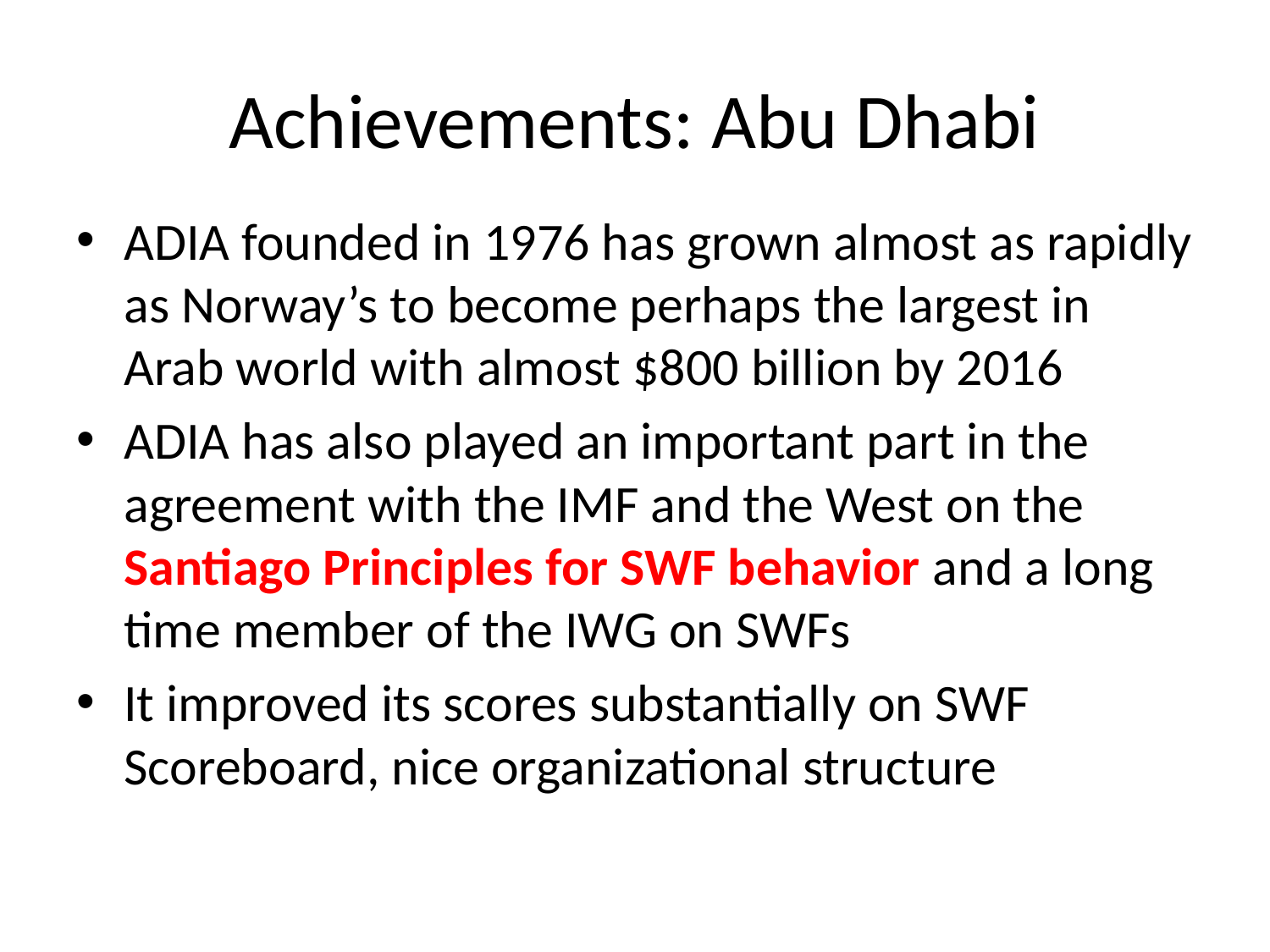

# Achievements: Abu Dhabi
ADIA founded in 1976 has grown almost as rapidly as Norway’s to become perhaps the largest in Arab world with almost $800 billion by 2016
ADIA has also played an important part in the agreement with the IMF and the West on the Santiago Principles for SWF behavior and a long time member of the IWG on SWFs
It improved its scores substantially on SWF Scoreboard, nice organizational structure